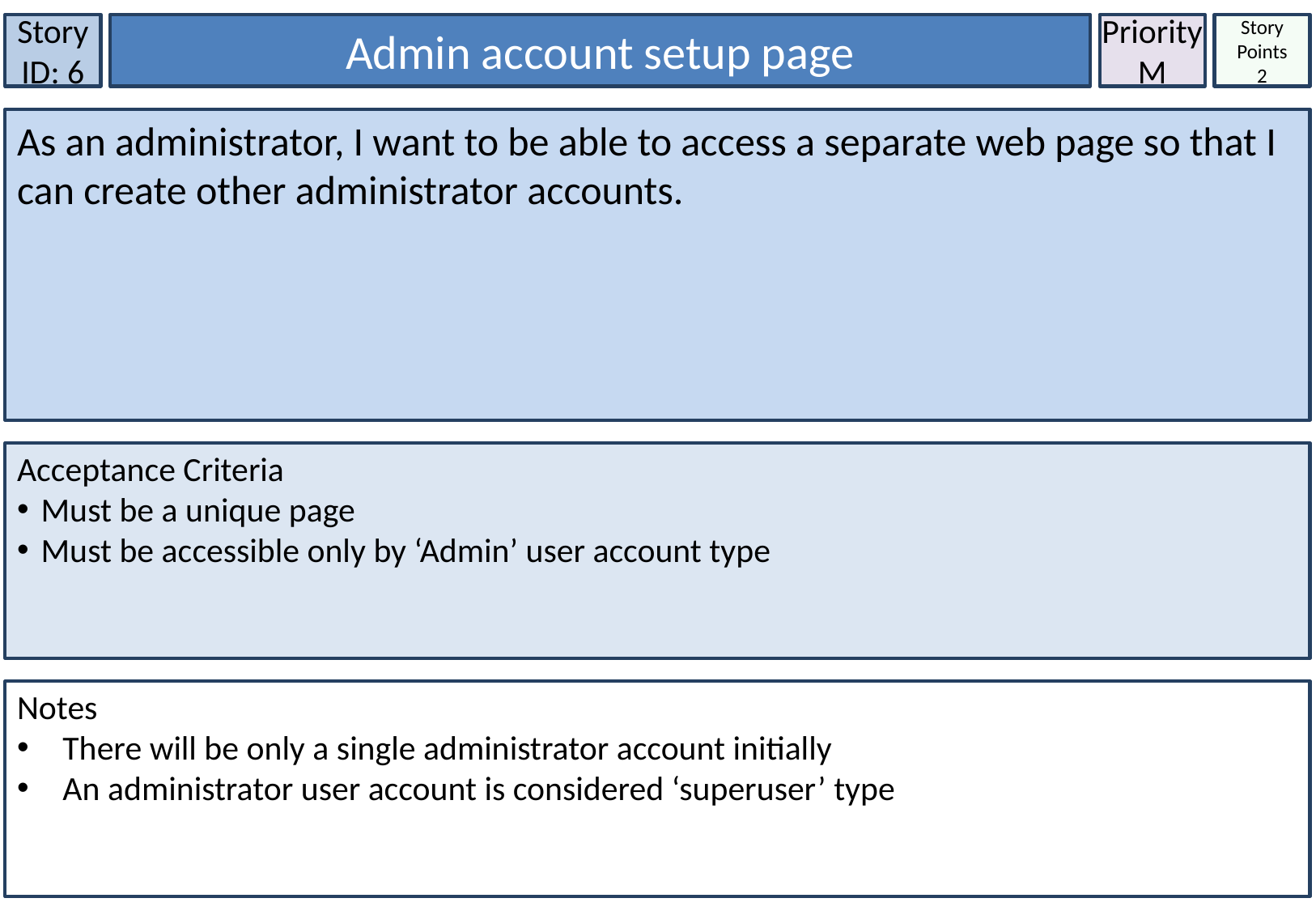

Story ID: 6
Admin account setup page
Priority
M
Story Points
2
As an administrator, I want to be able to access a separate web page so that I can create other administrator accounts.
Acceptance Criteria
Must be a unique page
Must be accessible only by ‘Admin’ user account type
Notes
There will be only a single administrator account initially
An administrator user account is considered ‘superuser’ type